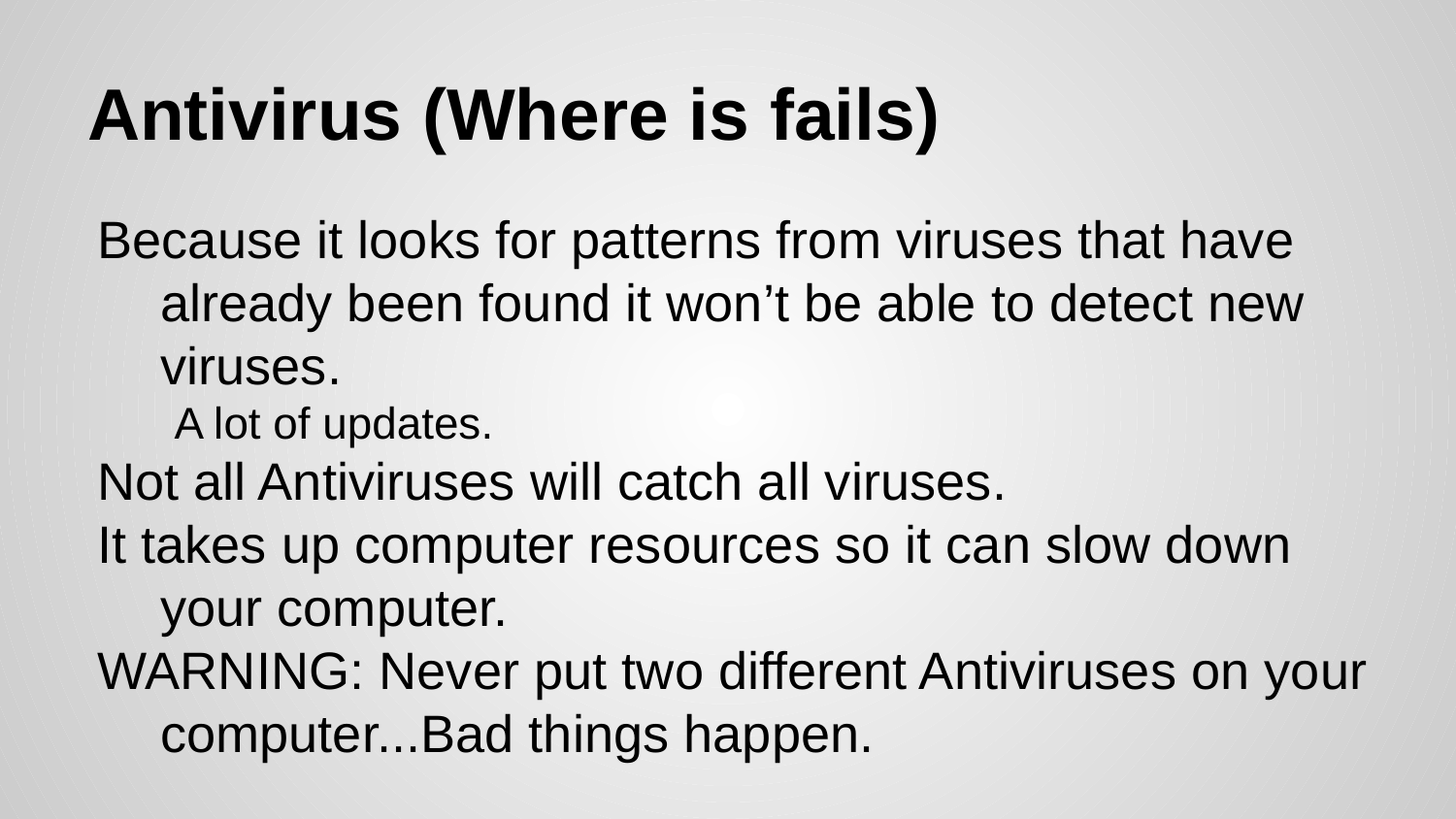

# Antivirus (Where is fails)
Because it looks for patterns from viruses that have already been found it won’t be able to detect new viruses.
A lot of updates.
Not all Antiviruses will catch all viruses.
It takes up computer resources so it can slow down your computer.
WARNING: Never put two different Antiviruses on your computer...Bad things happen.